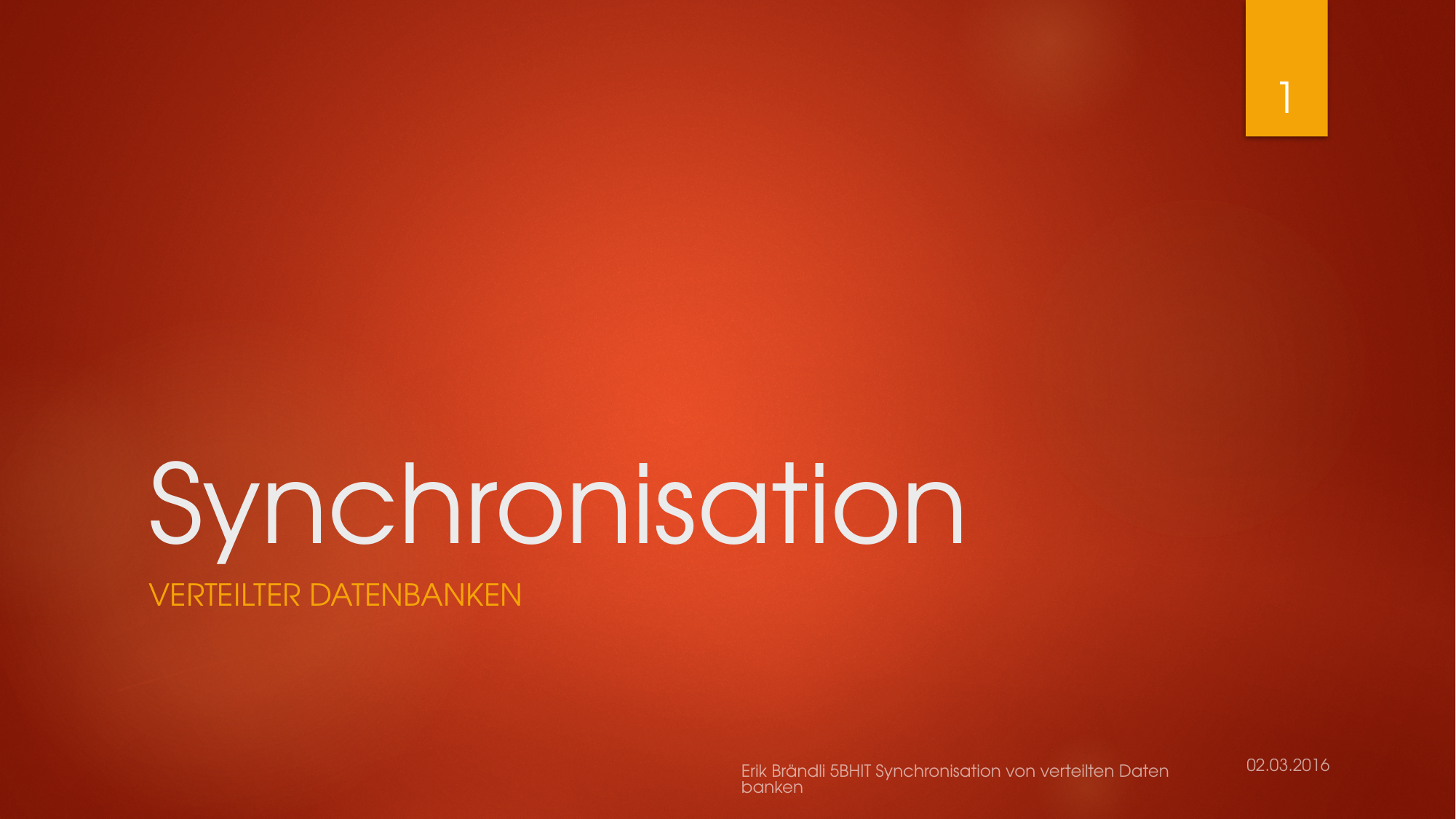

1
# Synchronisation
Verteilter Datenbanken
Erik Brändli 5BHIT Synchronisation von verteilten Datenbanken
02.03.2016